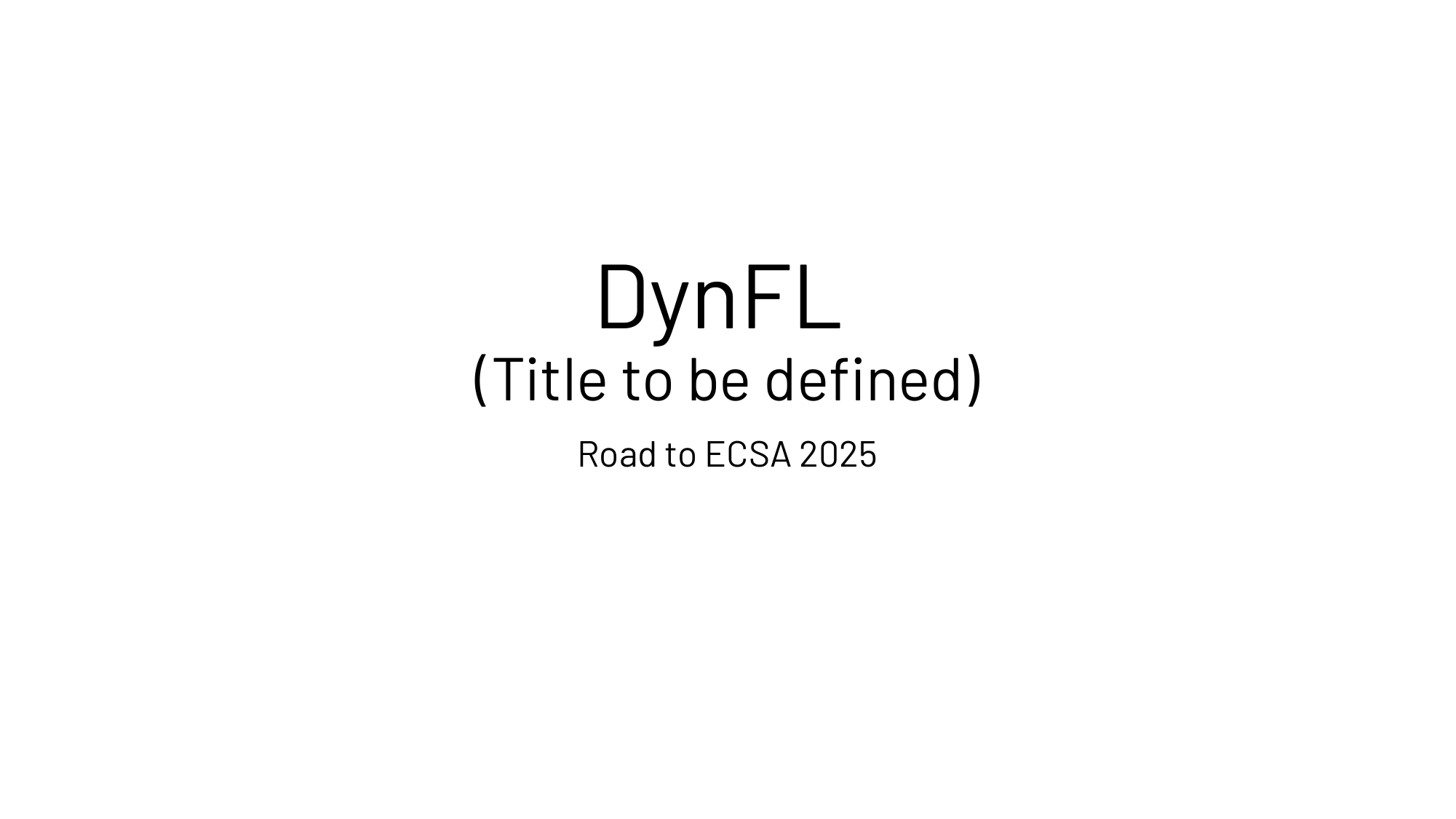

# DynFL (Title to be defined)
Road to ECSA 2025